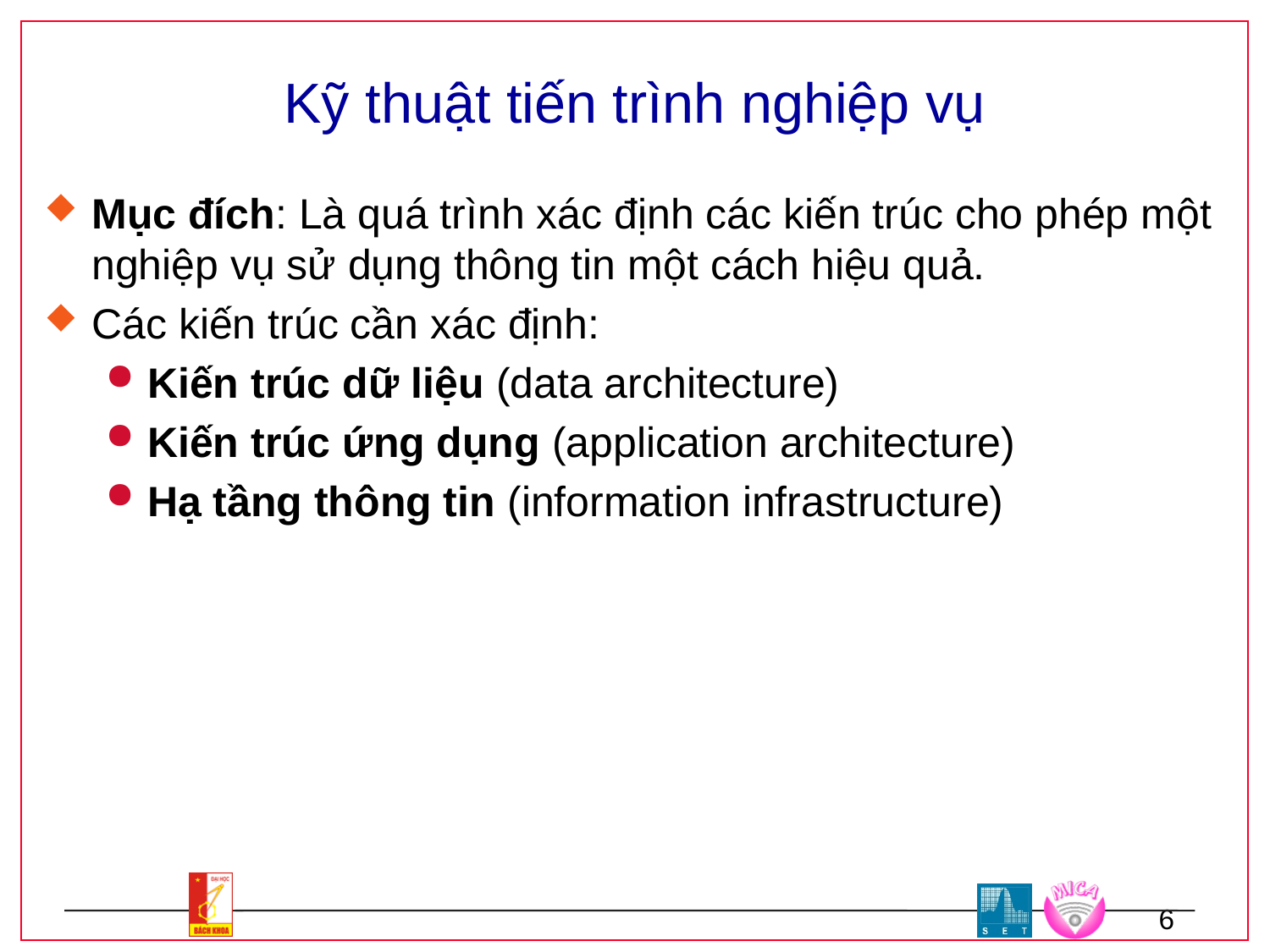

# Kỹ thuật tiến trình nghiệp vụ
Mục đích: Là quá trình xác định các kiến trúc cho phép một nghiệp vụ sử dụng thông tin một cách hiệu quả.
Các kiến trúc cần xác định:
Kiến trúc dữ liệu (data architecture)
Kiến trúc ứng dụng (application architecture)
Hạ tầng thông tin (information infrastructure)